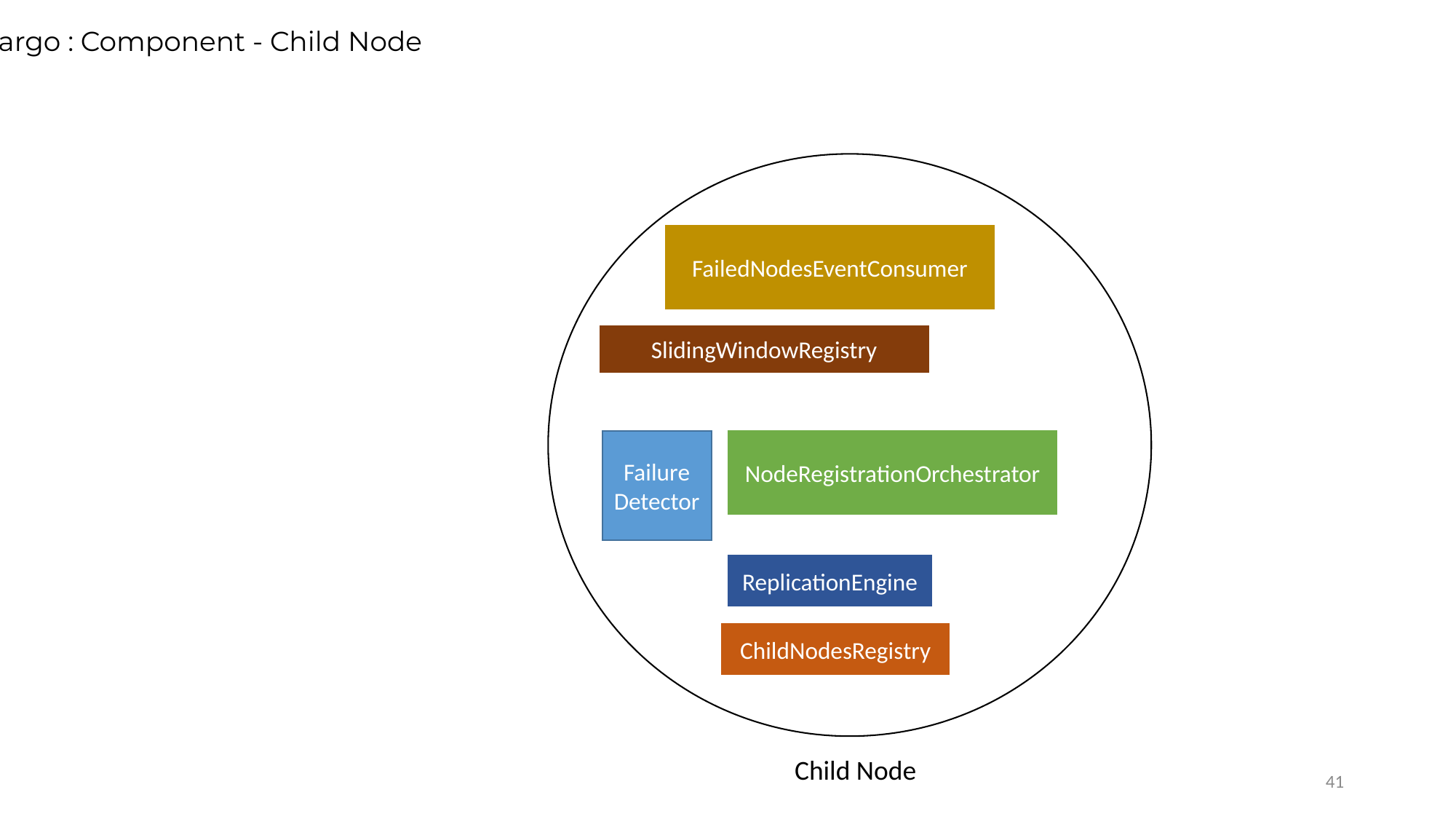

Fargo : Component - Child Node

.
FailedNodesEventConsumer
SlidingWindowRegistry
Failure Detector
NodeRegistrationOrchestrator

ReplicationEngine

ChildNodesRegistry

Child Node
41